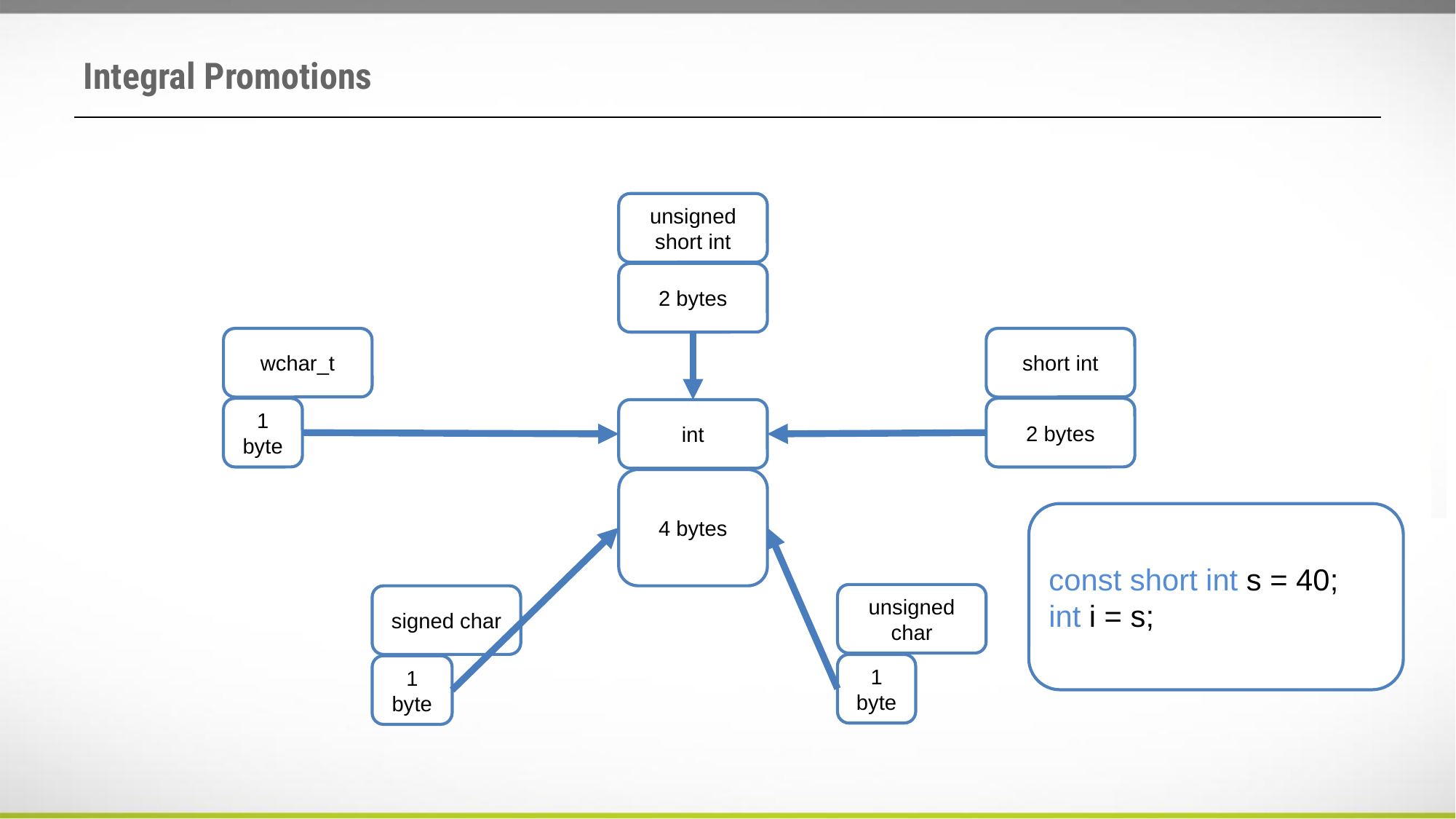

# Integral Promotions
unsigned short int
2 bytes
wchar_t
short int
1 byte
2 bytes
int
4 bytes
const short int s = 40;
int i = s;
unsigned char
signed char
1 byte
1 byte